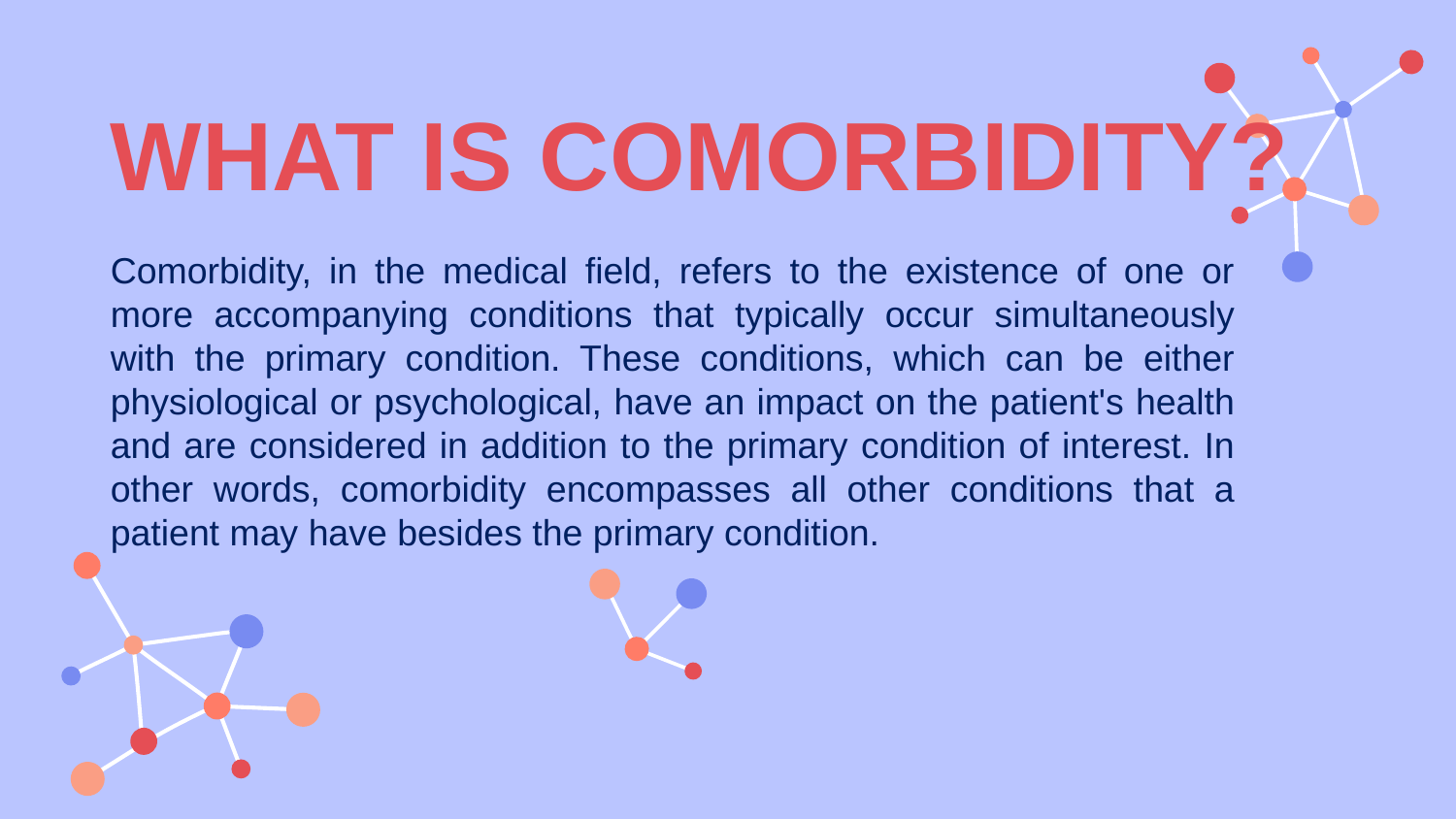

# WHAT IS COMORBIDITY?
Comorbidity, in the medical field, refers to the existence of one or more accompanying conditions that typically occur simultaneously with the primary condition. These conditions, which can be either physiological or psychological, have an impact on the patient's health and are considered in addition to the primary condition of interest. In other words, comorbidity encompasses all other conditions that a patient may have besides the primary condition.